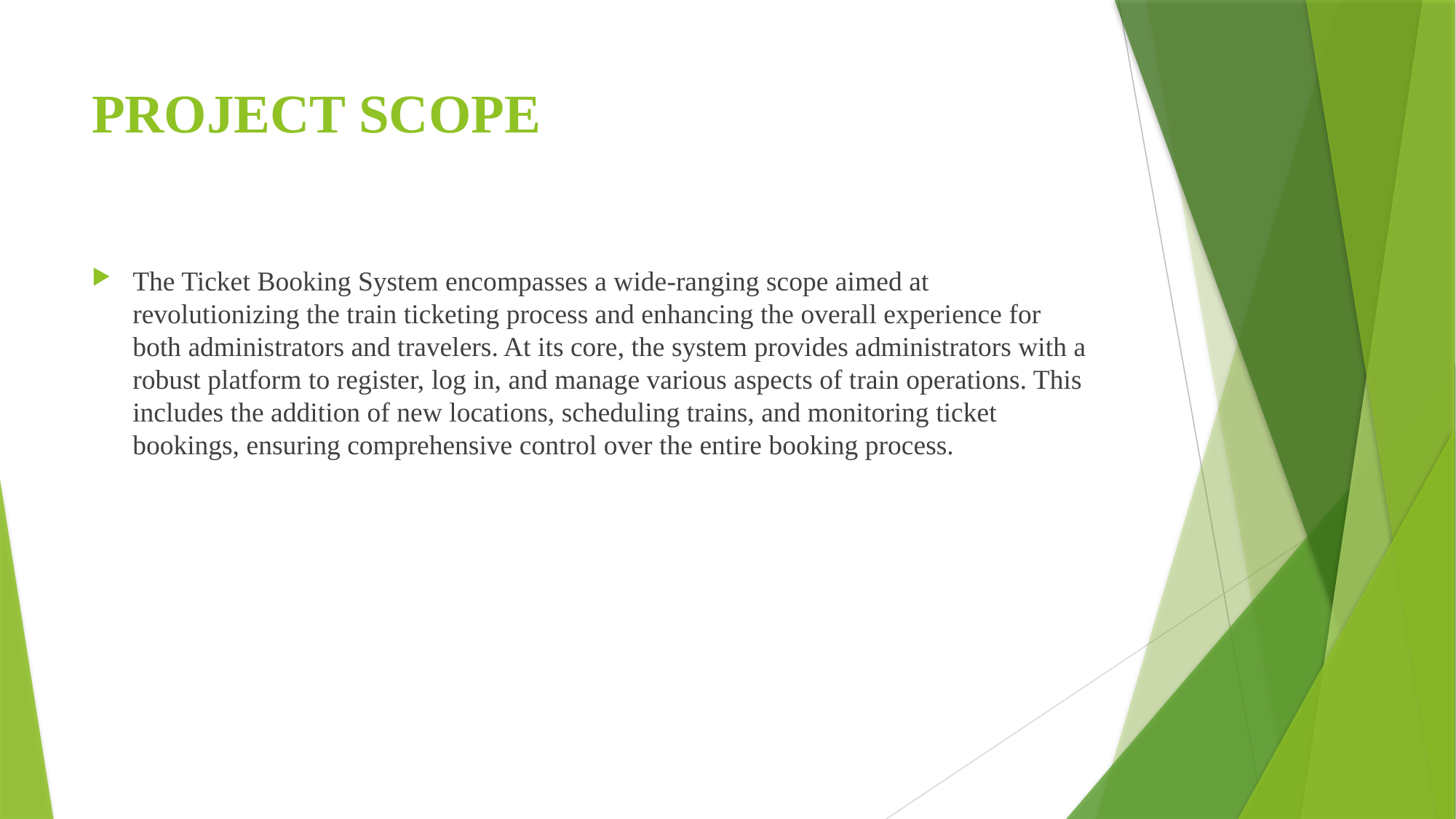

# PROJECT SCOPE
The Ticket Booking System encompasses a wide-ranging scope aimed at revolutionizing the train ticketing process and enhancing the overall experience for both administrators and travelers. At its core, the system provides administrators with a robust platform to register, log in, and manage various aspects of train operations. This includes the addition of new locations, scheduling trains, and monitoring ticket bookings, ensuring comprehensive control over the entire booking process.